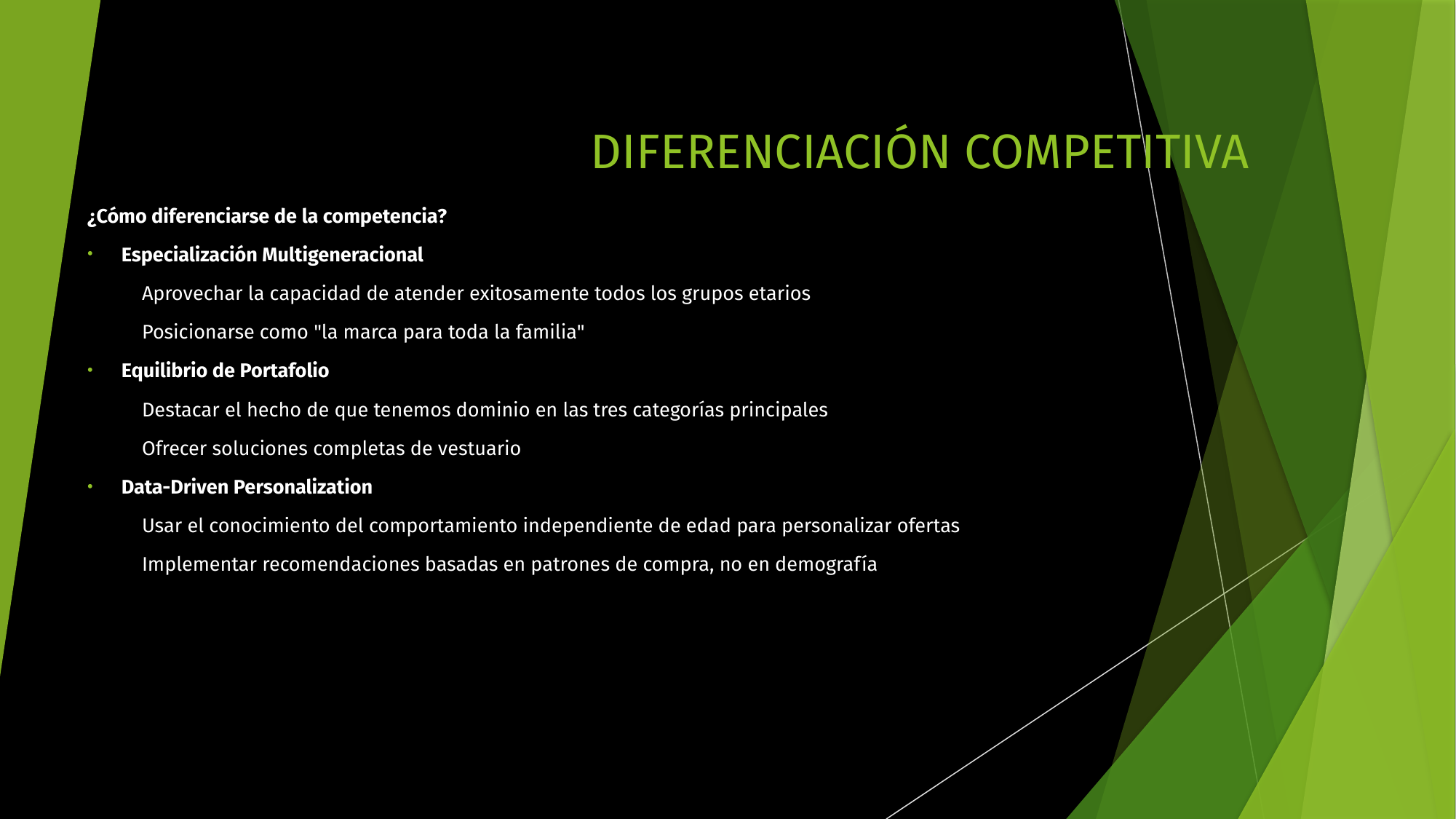

# DIFERENCIACIÓN COMPETITIVA
¿Cómo diferenciarse de la competencia?
Especialización Multigeneracional
Aprovechar la capacidad de atender exitosamente todos los grupos etarios
Posicionarse como "la marca para toda la familia"
Equilibrio de Portafolio
Destacar el hecho de que tenemos dominio en las tres categorías principales
Ofrecer soluciones completas de vestuario
Data-Driven Personalization
Usar el conocimiento del comportamiento independiente de edad para personalizar ofertas
Implementar recomendaciones basadas en patrones de compra, no en demografía